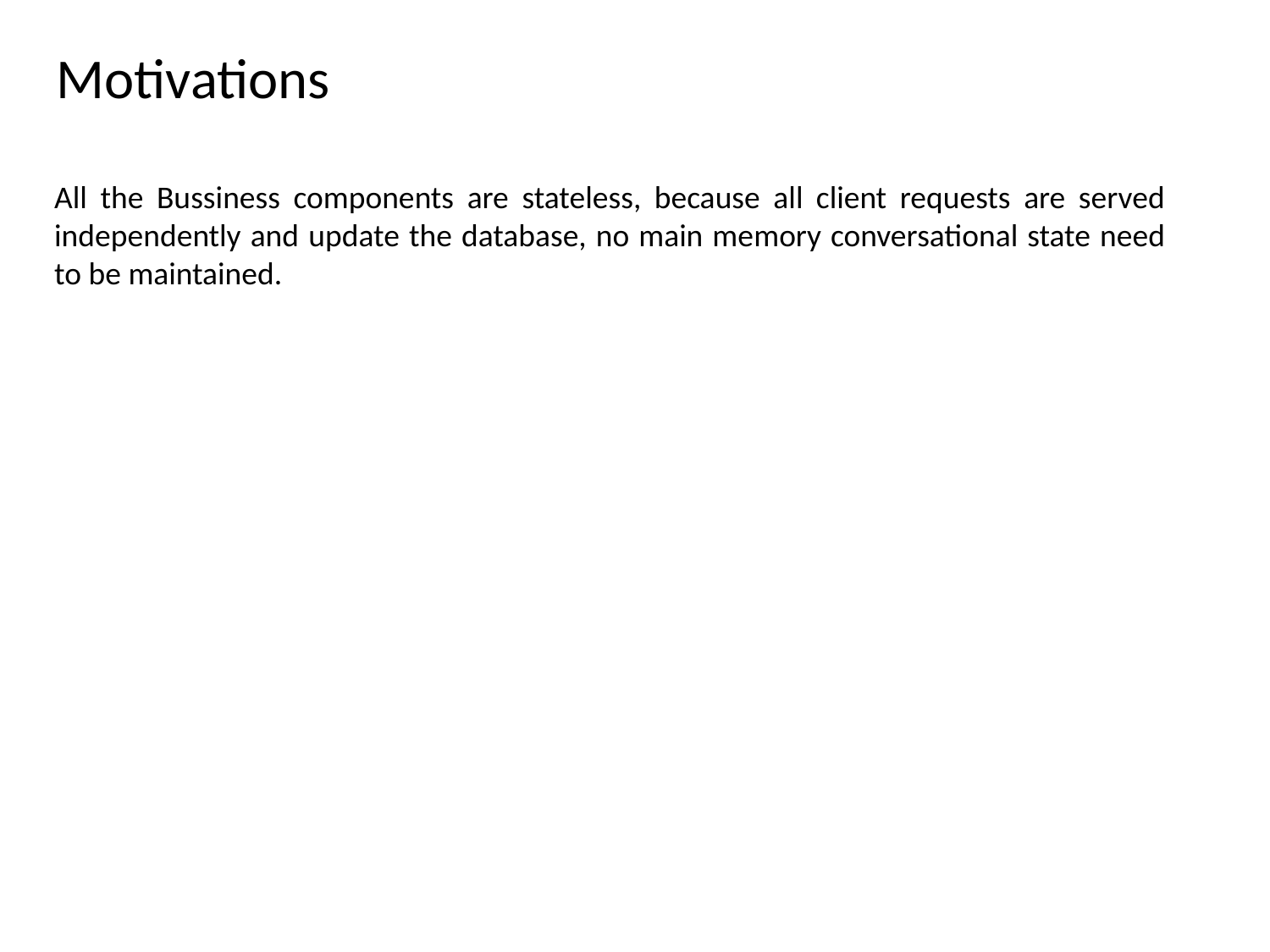

Motivations
All the Bussiness components are stateless, because all client requests are served independently and update the database, no main memory conversational state need to be maintained.